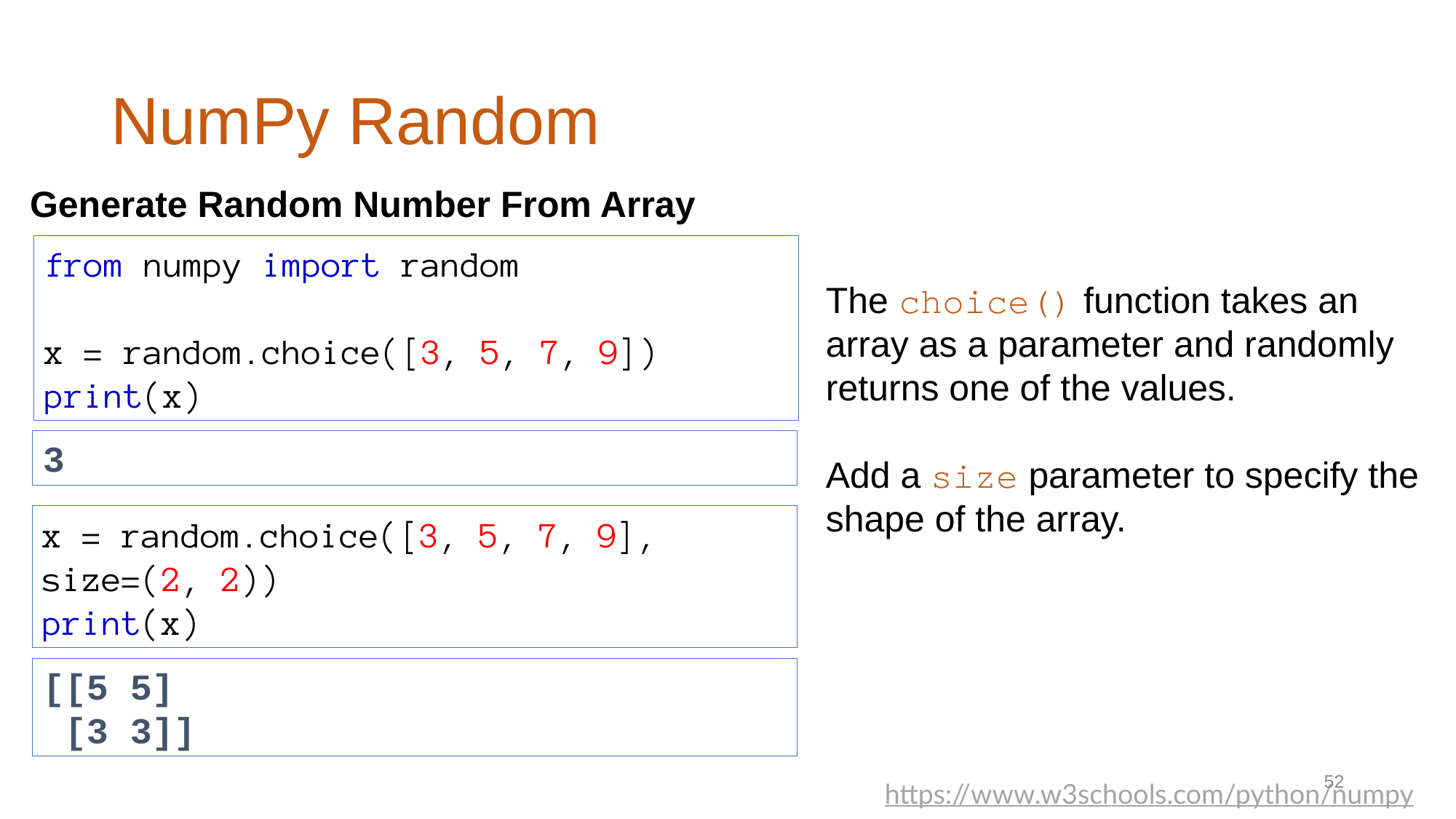

# NumPy Random
Generate Random Number From Array

from numpy import random
x = random.choice([3, 5, 7, 9])
print(x)
The choice() function takes an array as a parameter and randomly returns one of the values.

Add a size parameter to specify the shape of the array.
3
x = random.choice([3, 5, 7, 9], size=(2, 2))
print(x)
[[5 5]
 [3 3]]

52
https://www.w3schools.com/python/numpy